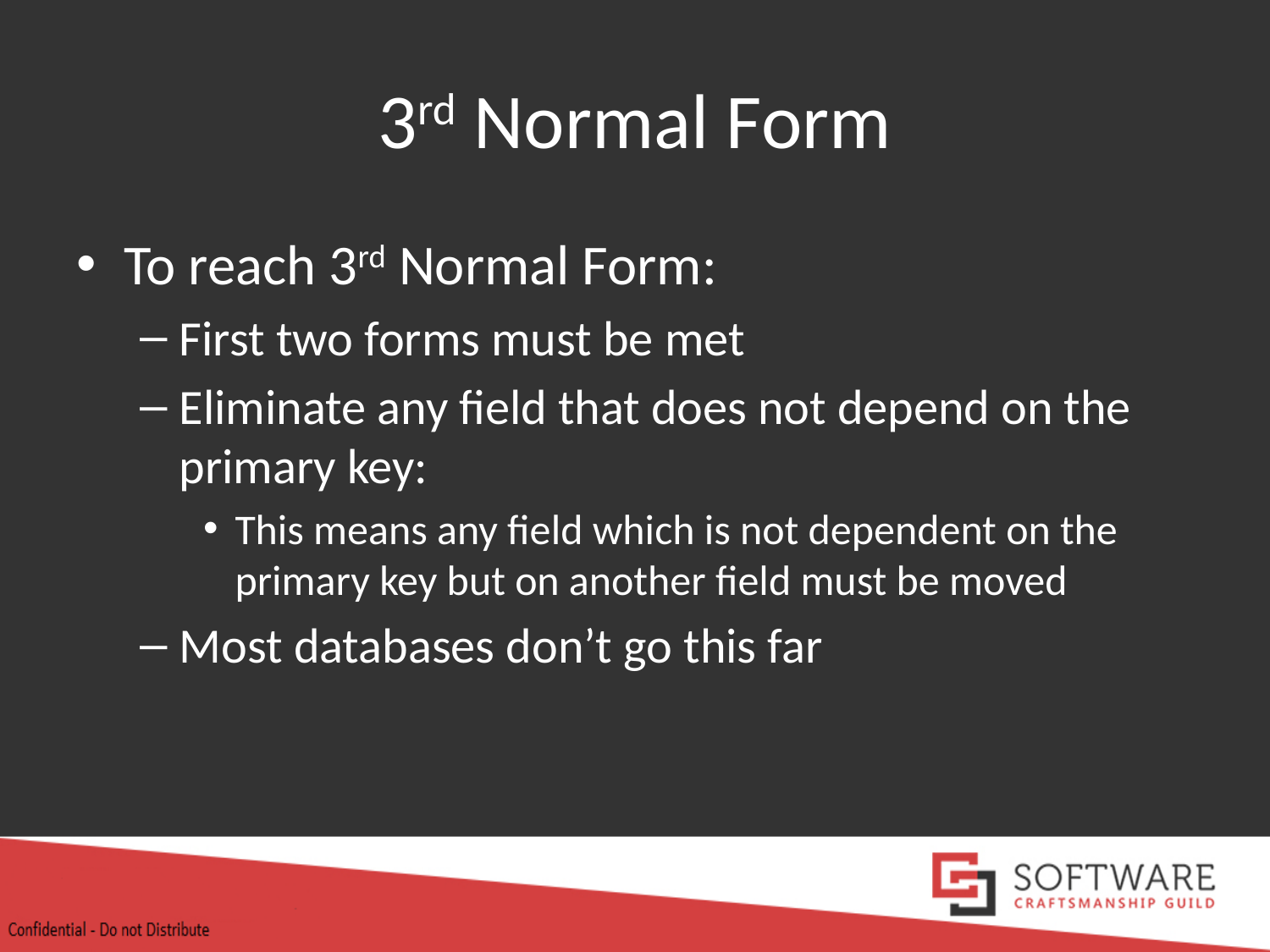

# 3rd Normal Form
To reach 3rd Normal Form:
First two forms must be met
Eliminate any field that does not depend on the primary key:
This means any field which is not dependent on the primary key but on another field must be moved
Most databases don’t go this far